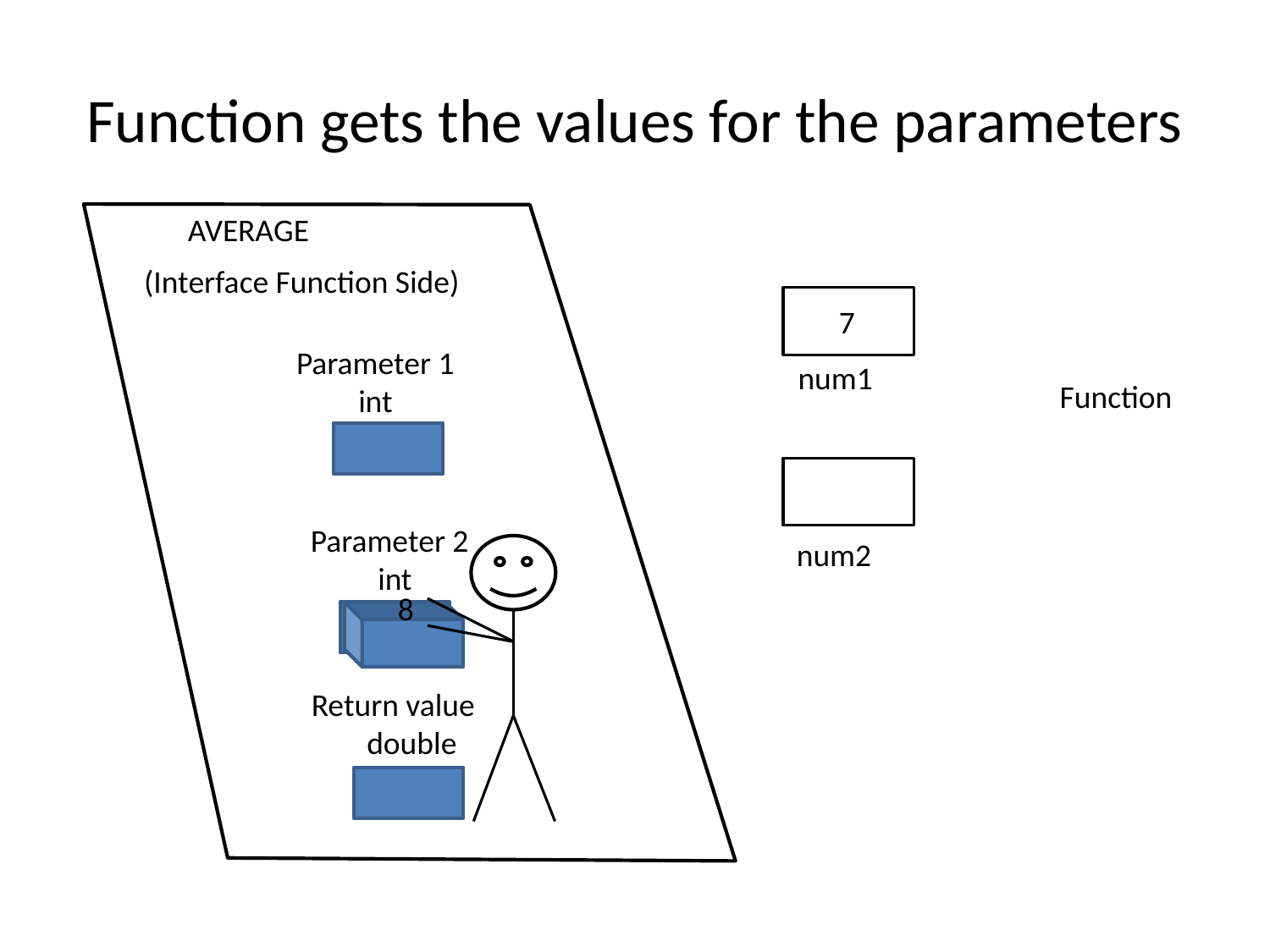

# Function gets the values for the parameters
AVERAGE

(Interface Function Side)

7
Parameter 1
int
num1
Function

Parameter 2
int
num2

8

Return value
double